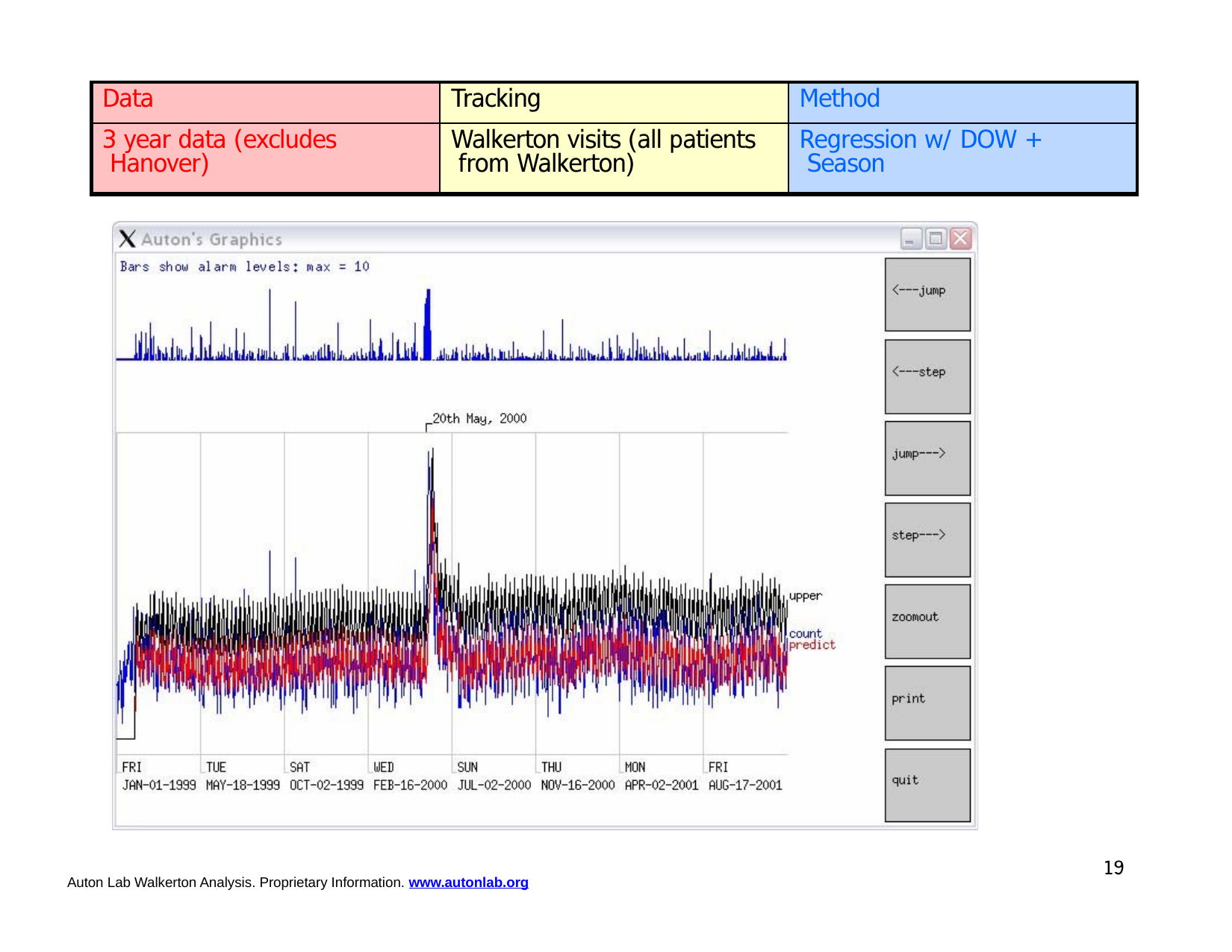

| Data | Tracking | Method |
| --- | --- | --- |
| 3 year data (excludes Hanover) | Walkerton visits (all patients from Walkerton) | Regression w/ DOW + Season |

19
Auton Lab Walkerton Analysis. Proprietary Information. www.autonlab.org